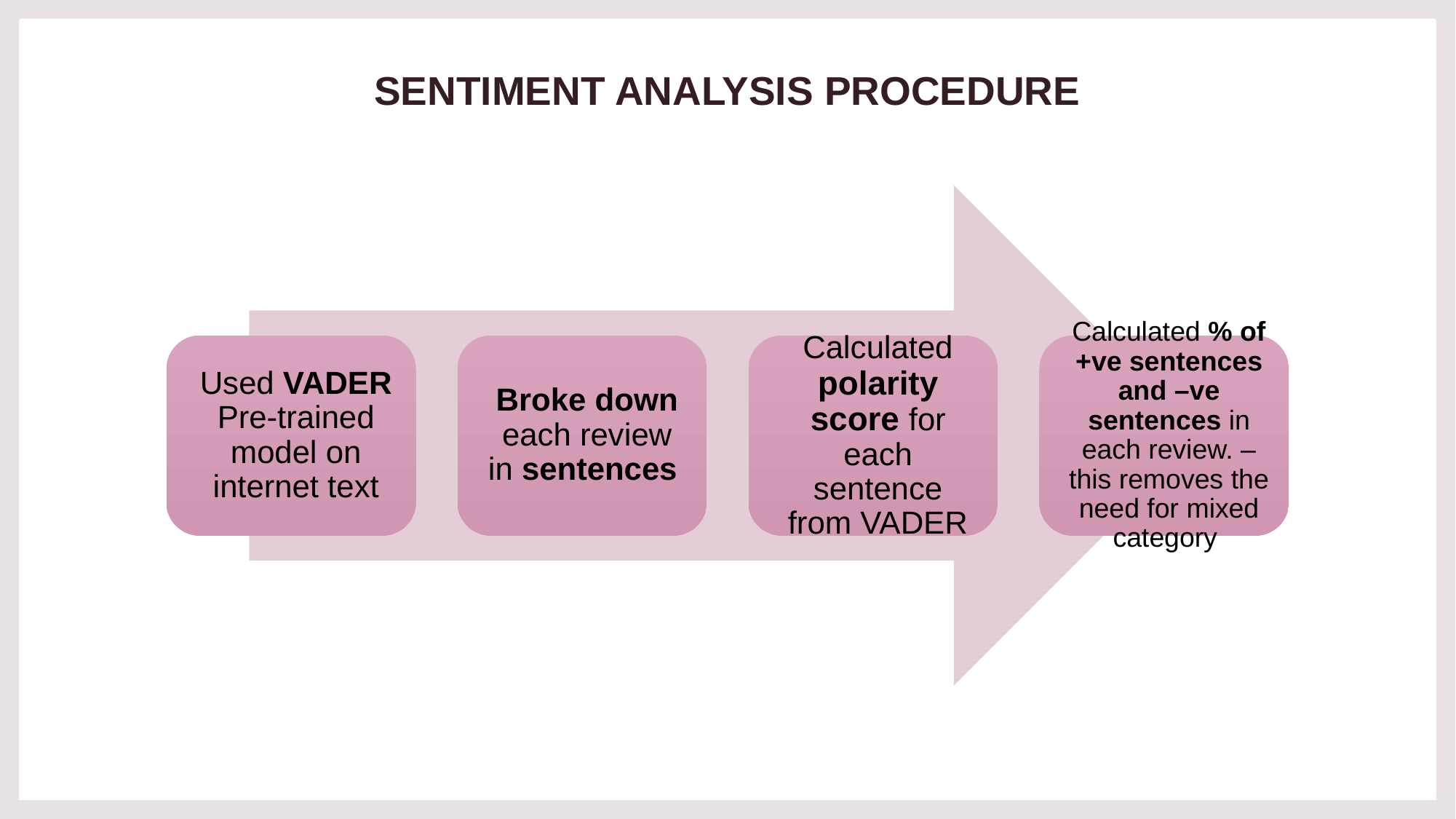

# SENTIMENT ANALYSIS PROCEDURE
Used VADER Pre-trained model on internet text
Broke down each review in sentences
Calculated polarity score for each sentence from VADER
Calculated % of +ve sentences and –ve sentences in each review. – this removes the need for mixed category